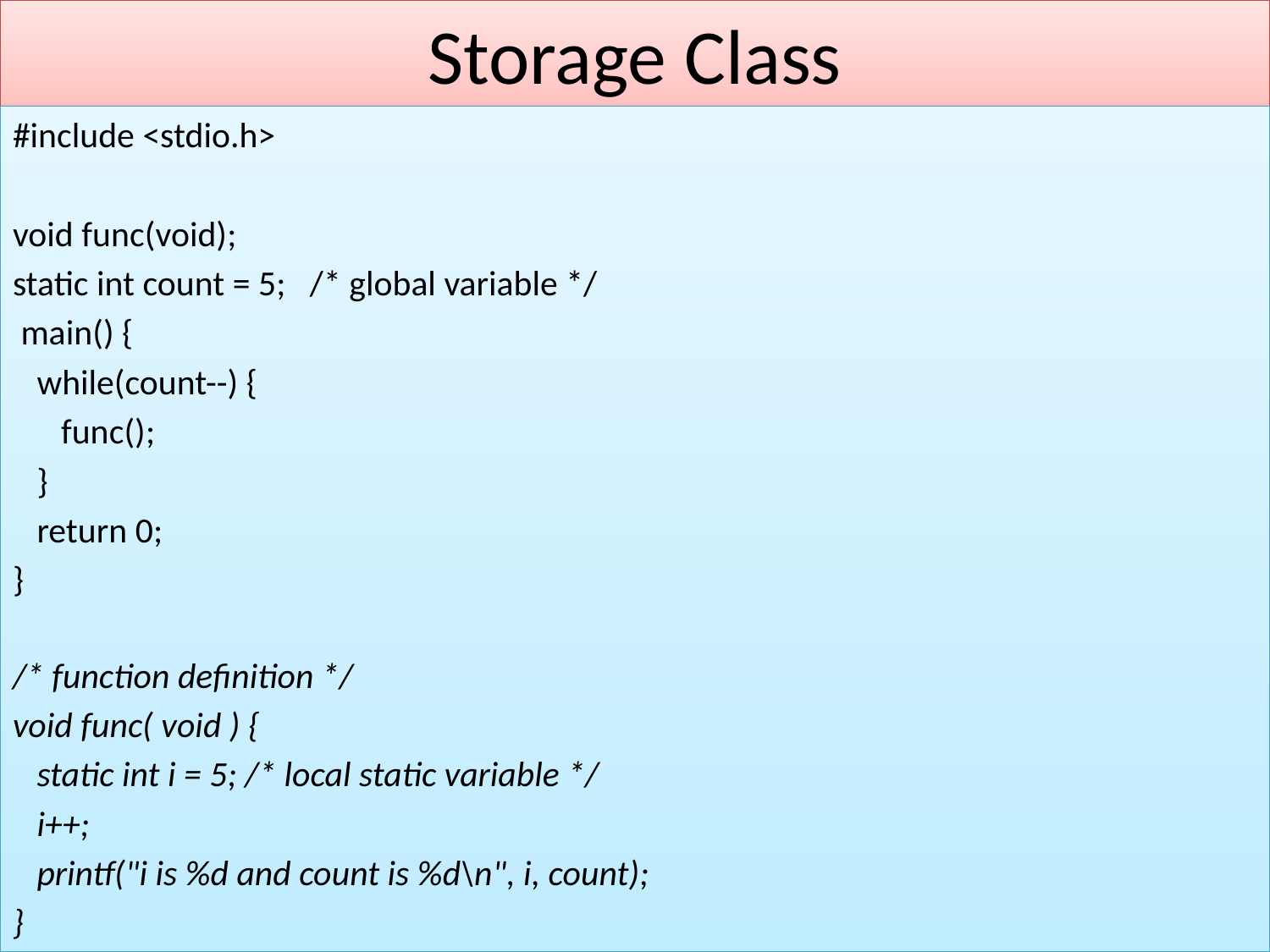

# Storage Class
#include <stdio.h>

void func(void);
static int count = 5;   /* global variable */
 main() {
   while(count--) {
      func();
   }
   return 0;
}

/* function definition */
void func( void ) {
   static int i = 5; /* local static variable */
   i++;
   printf("i is %d and count is %d\n", i, count);
}